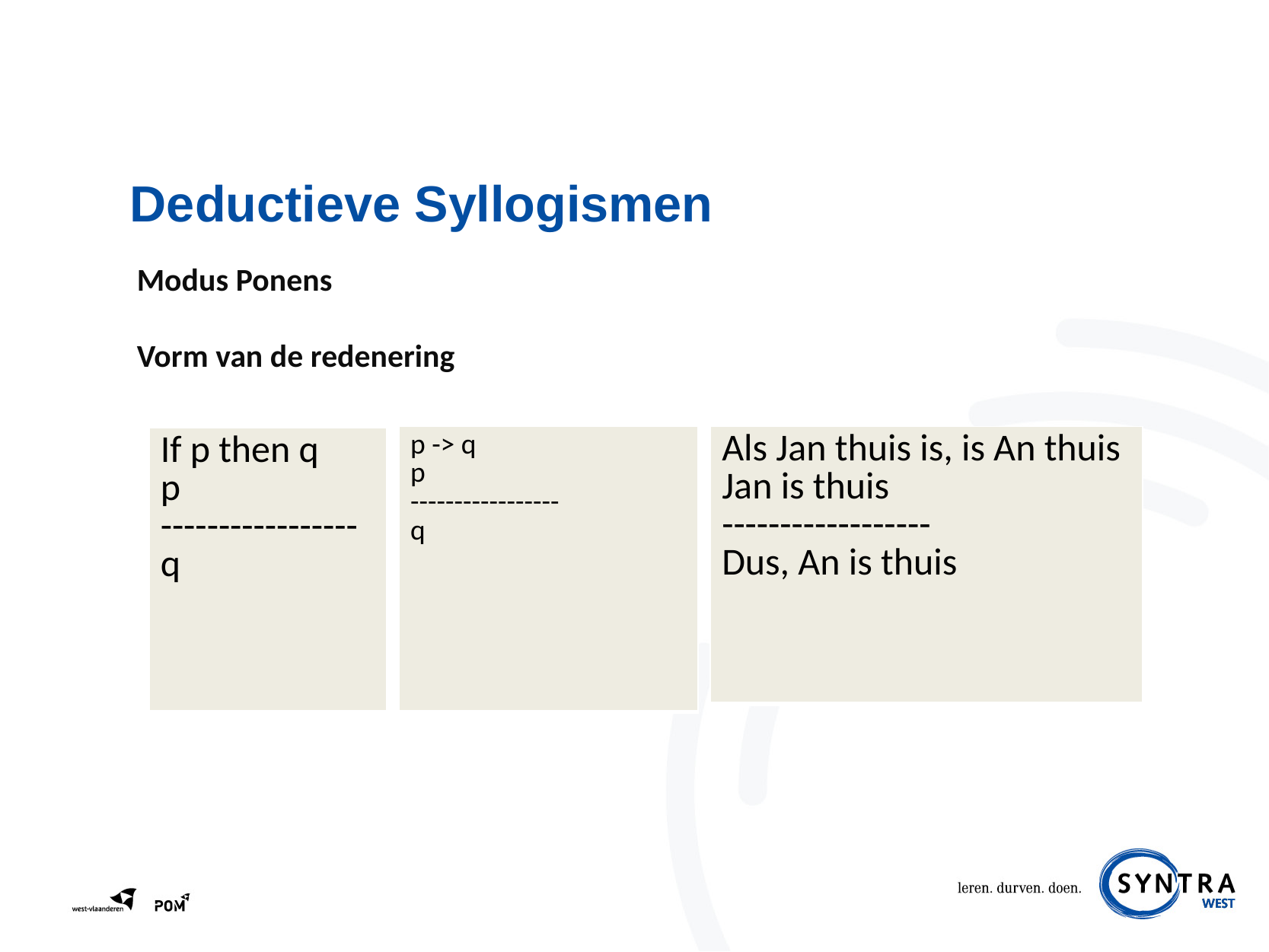

# Deductieve Syllogismen
Modus Ponens

Vorm van de redenering

| p -> q p ----------------- q |
| --- |
| Als Jan thuis is, is An thuis Jan is thuis ------------------ Dus, An is thuis |
| --- |
| If p then q p ----------------- q |
| --- |